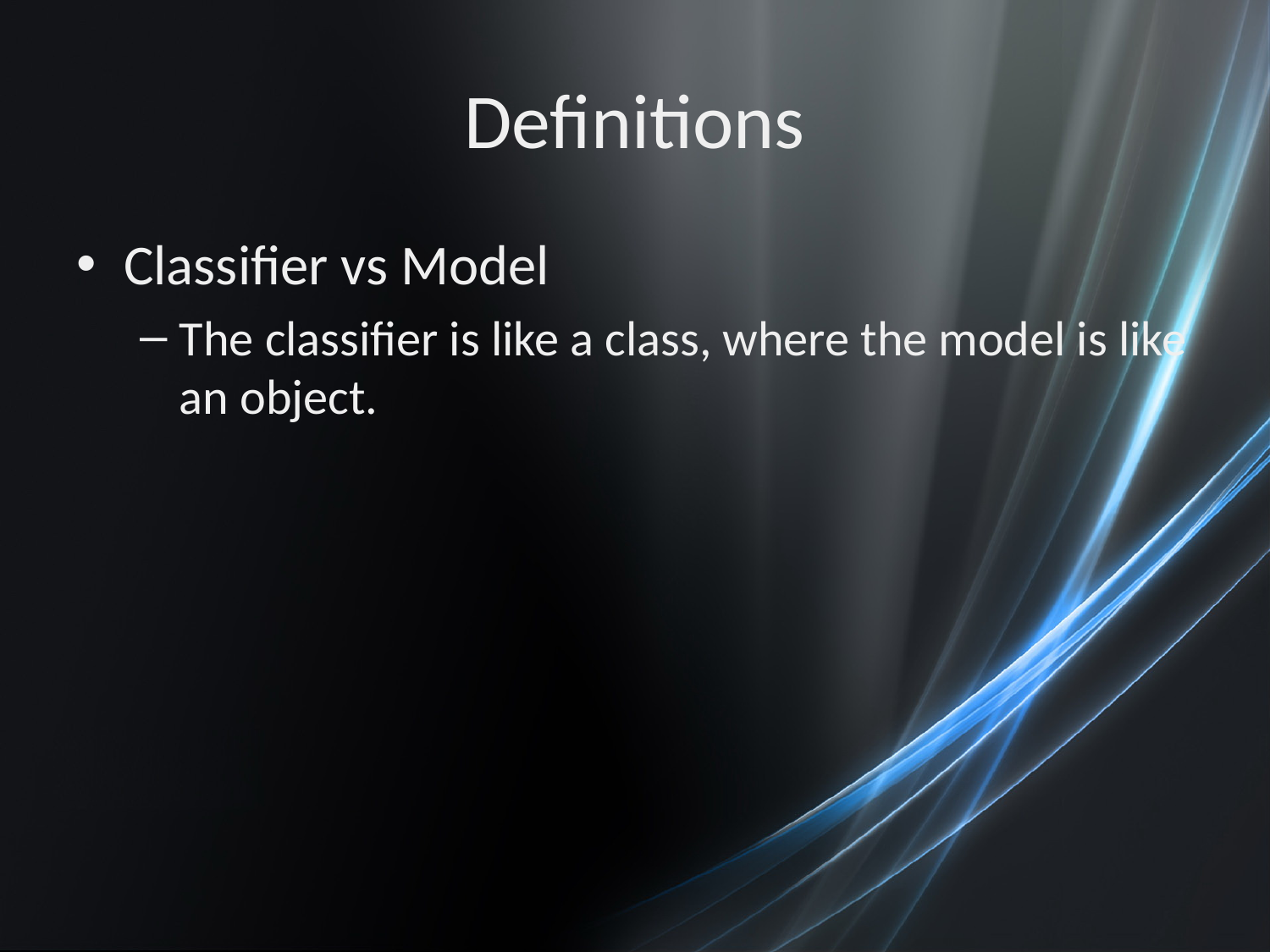

# Definitions
Classifier vs Model
The classifier is like a class, where the model is like an object.